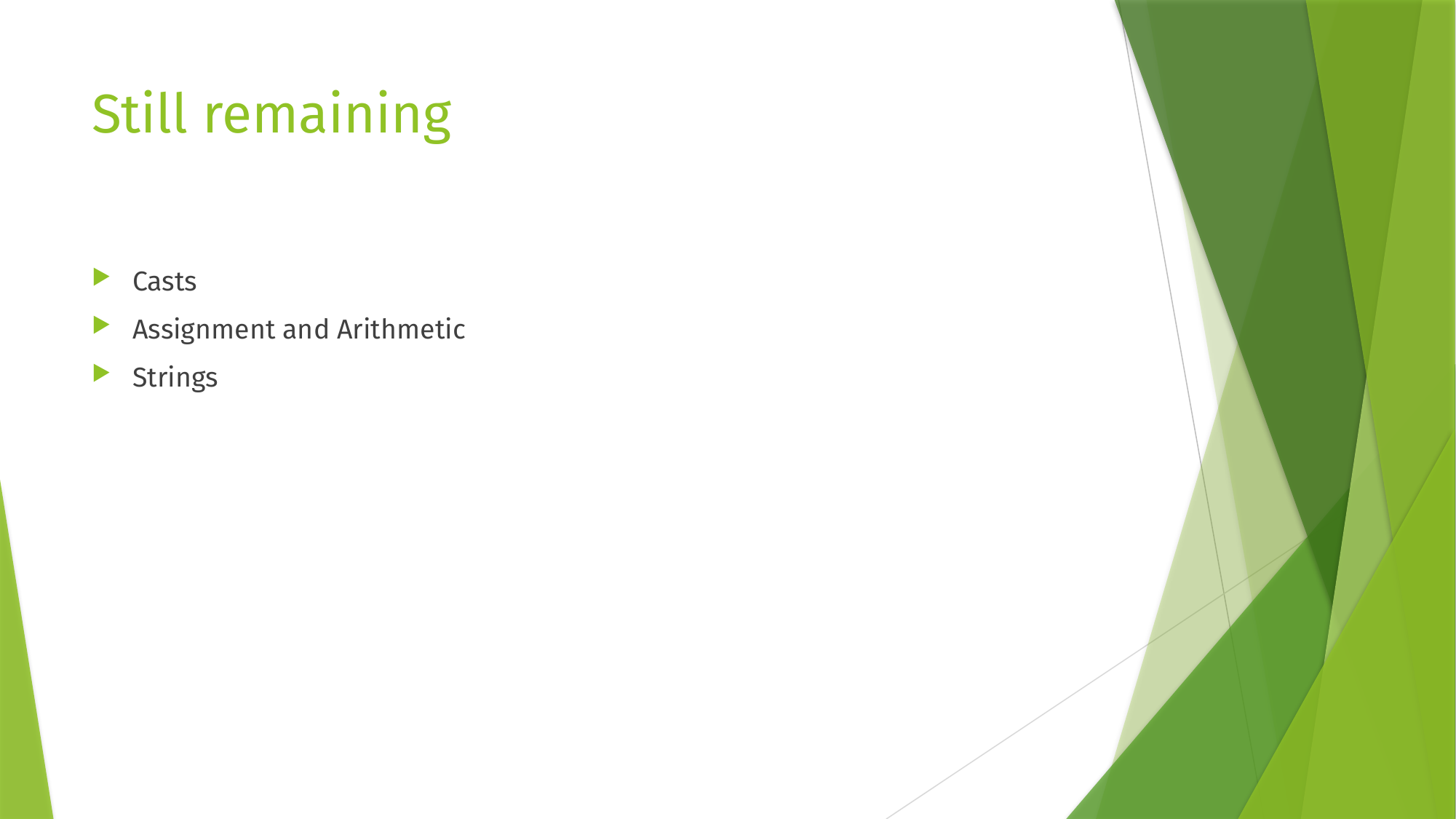

# Still remaining
Casts
Assignment and Arithmetic
Strings